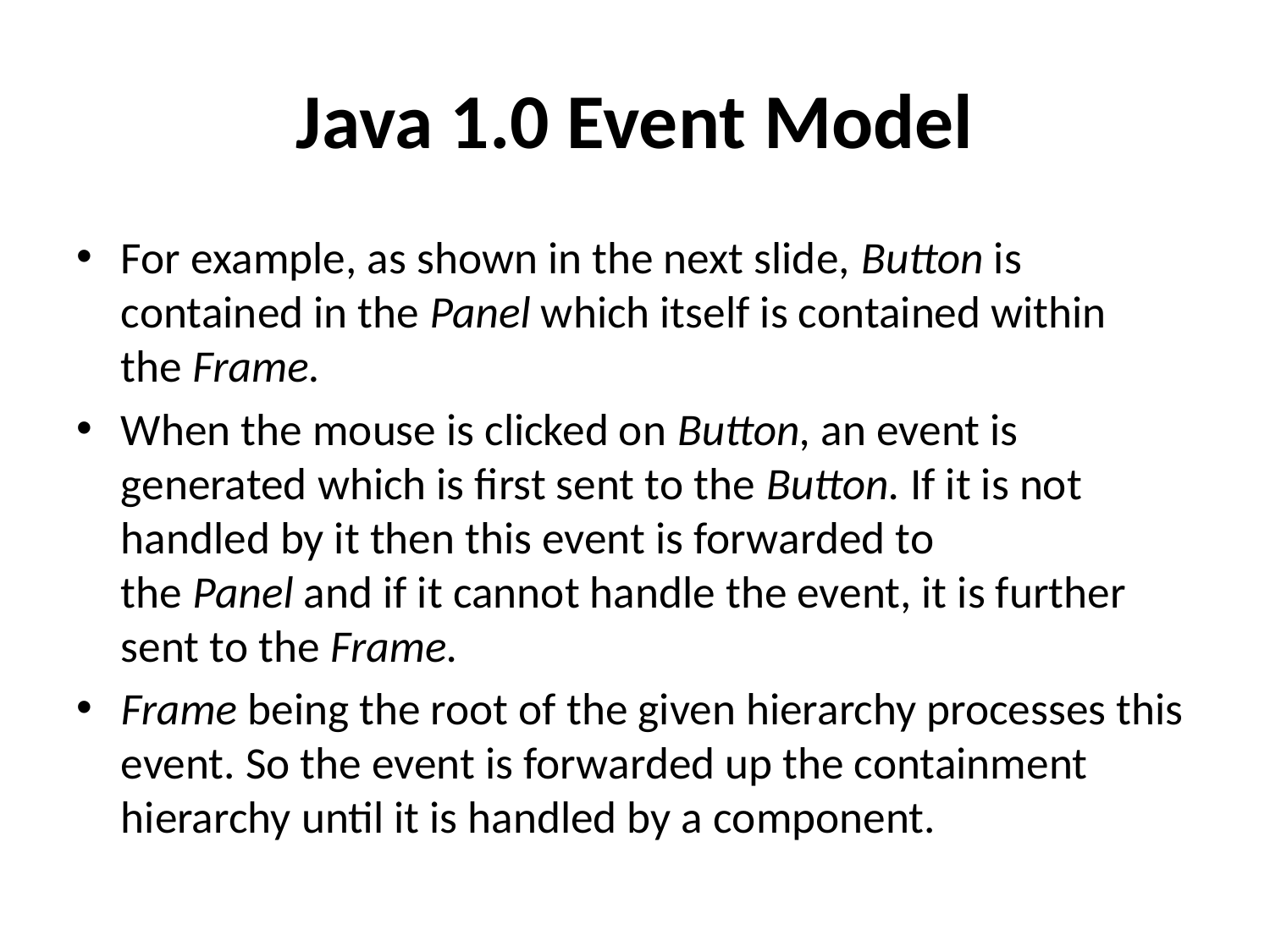

# Java 1.0 Event Model
For example, as shown in the next slide, Button is contained in the Panel which itself is contained within the Frame.
When the mouse is clicked on Button, an event is generated which is first sent to the Button. If it is not handled by it then this event is forwarded to the Panel and if it cannot handle the event, it is further sent to the Frame.
Frame being the root of the given hierarchy processes this event. So the event is forwarded up the containment hierarchy until it is handled by a component.